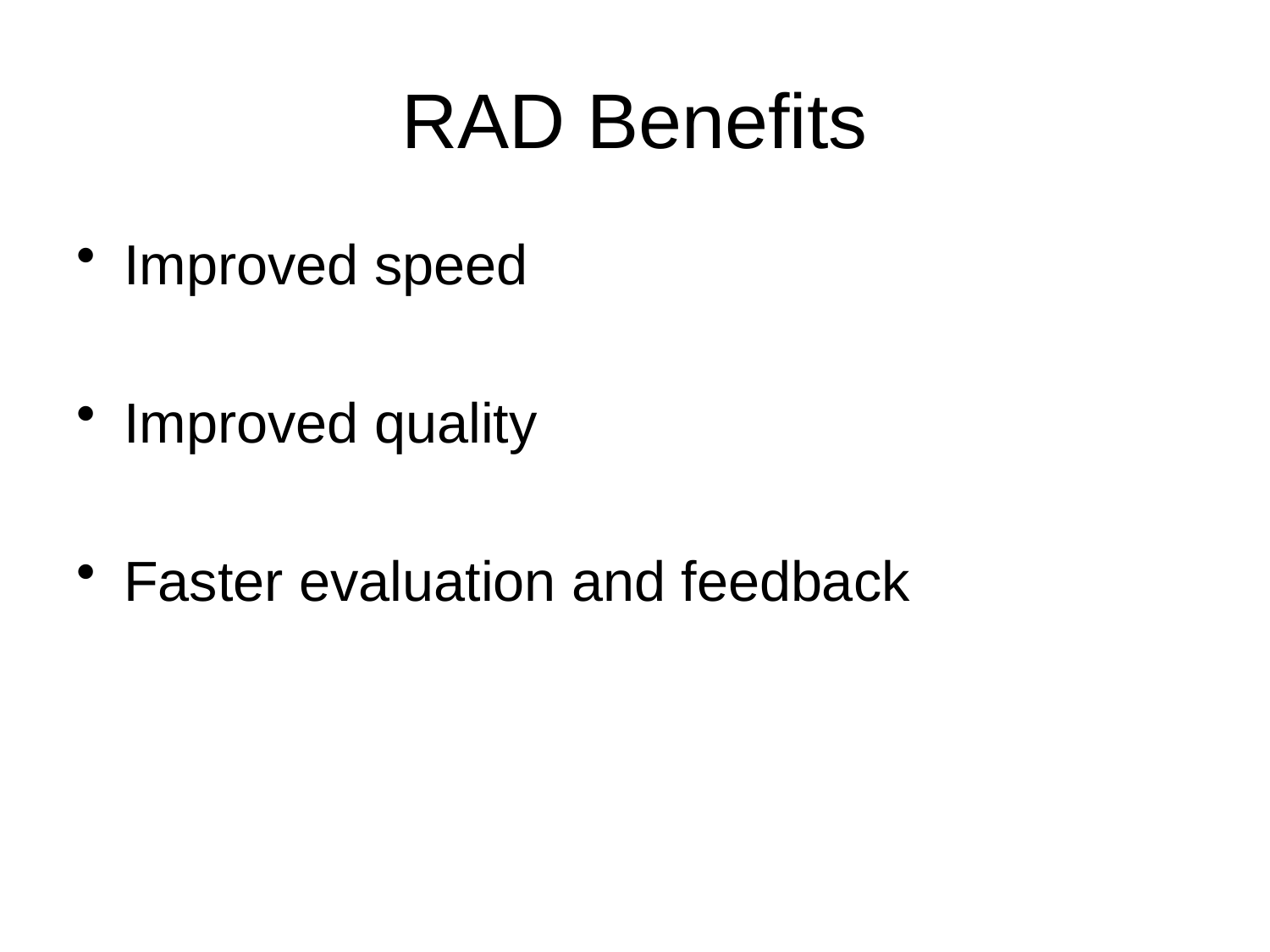

# RAD Benefits
Improved speed

Improved quality

Faster evaluation and feedback